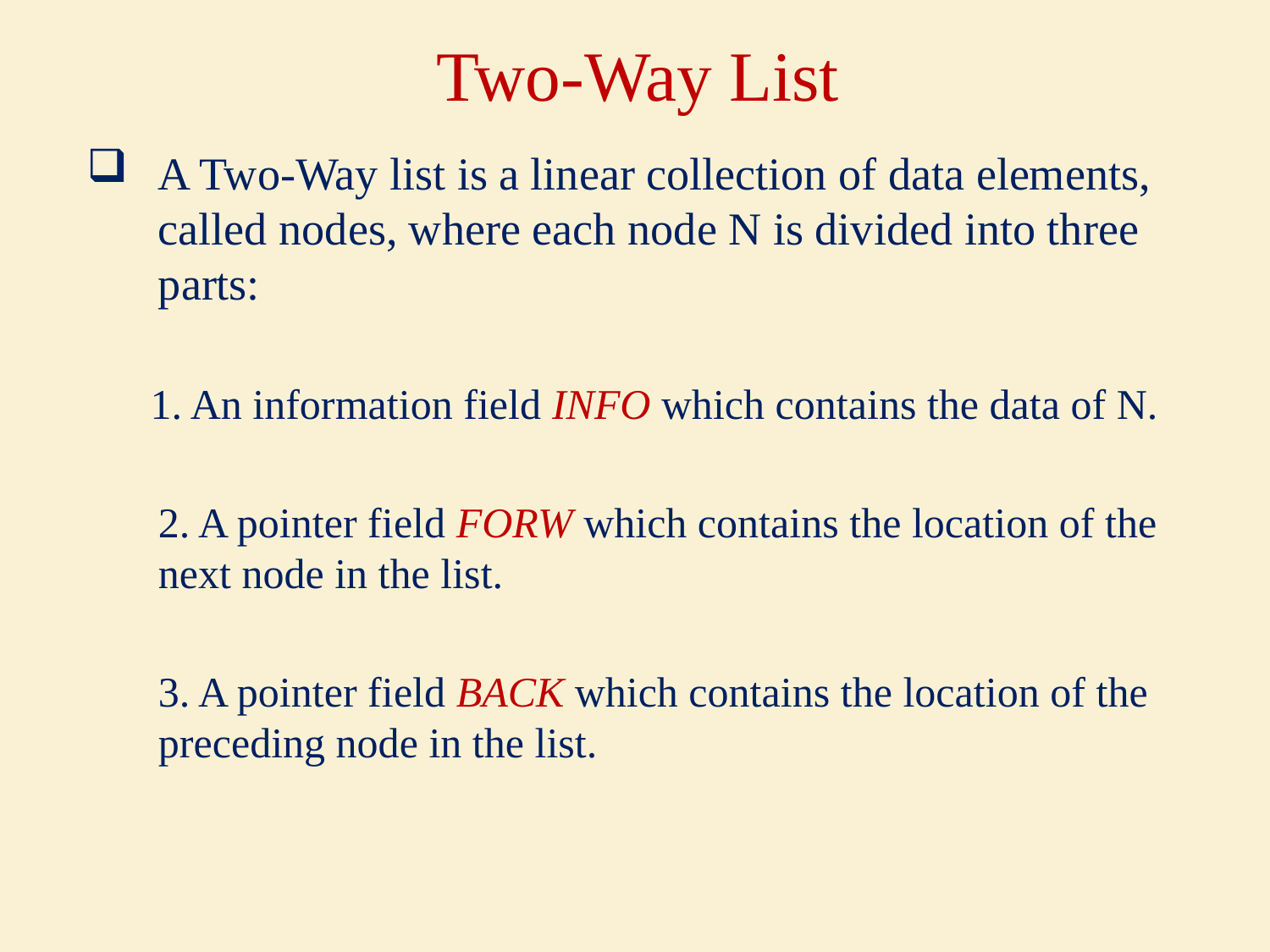

# Two-Way List
A Two-Way list is a linear collection of data elements, called nodes, where each node N is divided into three parts:

      1. An information field INFO which contains the data of N.

	2. A pointer field FORW which contains the location of the next node in the list.

	3. A pointer field BACK which contains the location of the preceding node in the list.